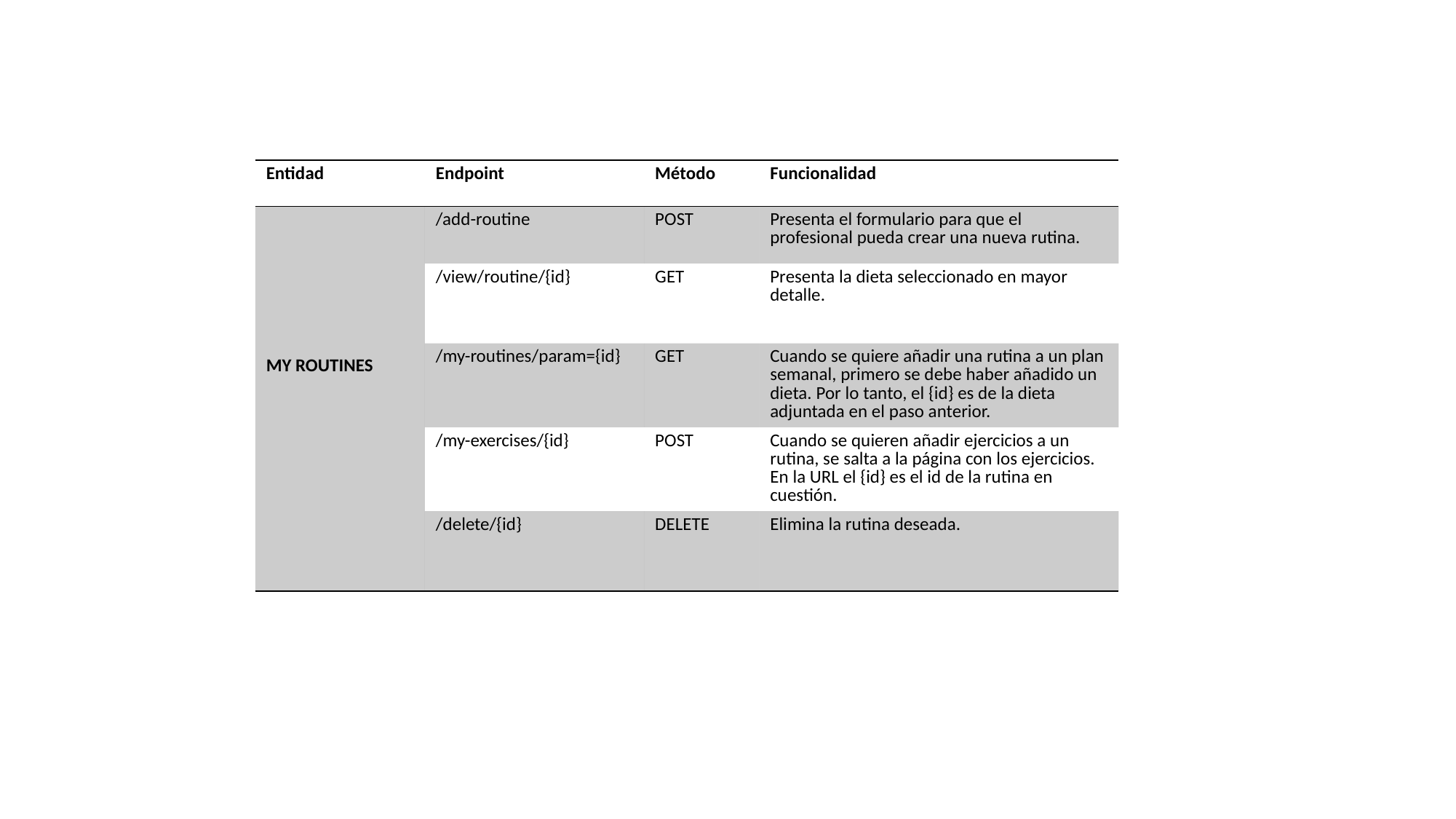

| Entidad | Endpoint | Método | Funcionalidad |
| --- | --- | --- | --- |
| MY ROUTINES | /add-routine | POST | Presenta el formulario para que el profesional pueda crear una nueva rutina. |
|  | /view/routine/{id} | GET | Presenta la dieta seleccionado en mayor detalle. |
|  | /my-routines/param={id} | GET | Cuando se quiere añadir una rutina a un plan semanal, primero se debe haber añadido un dieta. Por lo tanto, el {id} es de la dieta adjuntada en el paso anterior. |
|  | /my-exercises/{id} | POST | Cuando se quieren añadir ejercicios a un rutina, se salta a la página con los ejercicios. En la URL el {id} es el id de la rutina en cuestión. |
|  | /delete/{id} | DELETE | Elimina la rutina deseada. |